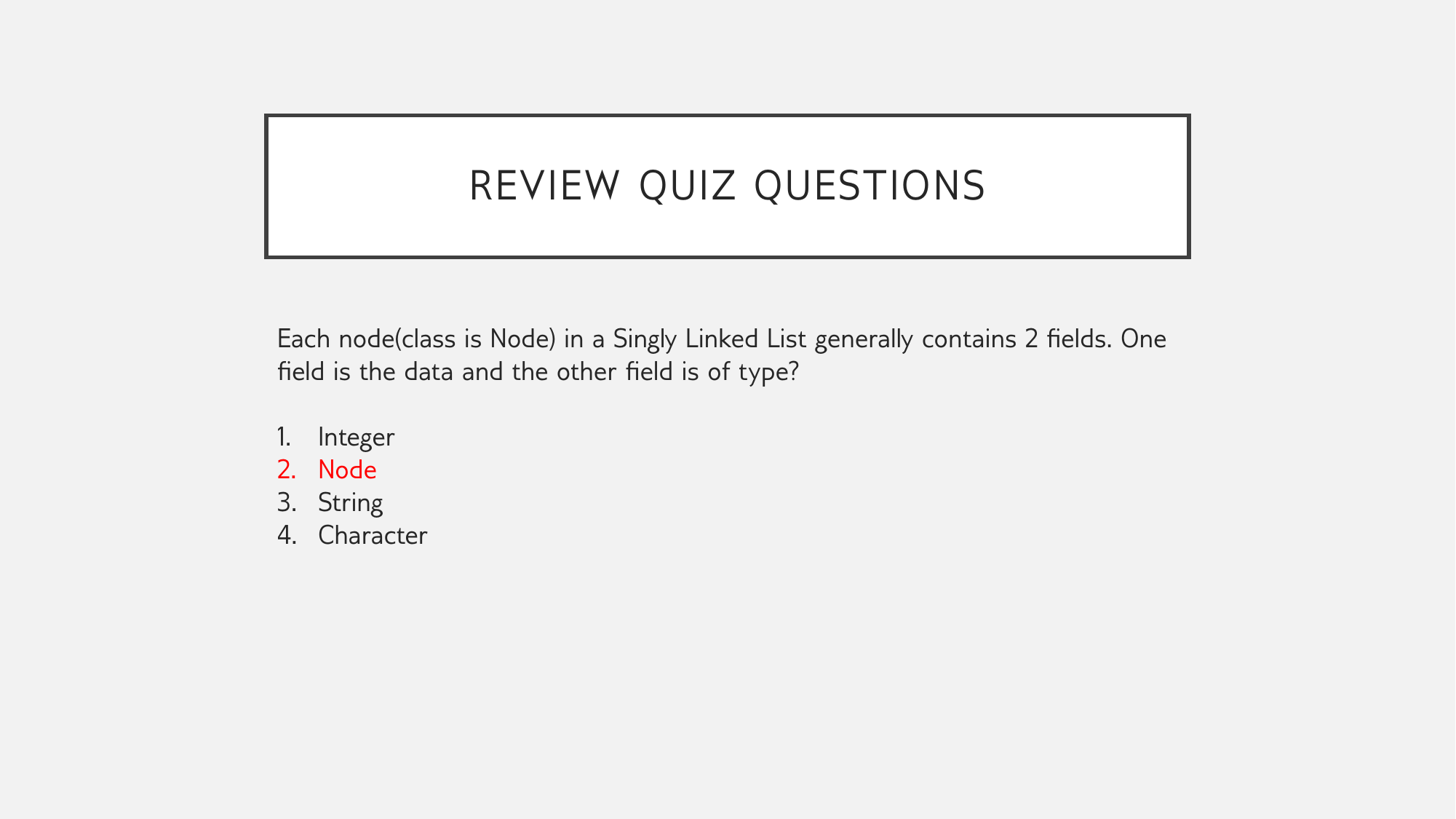

# Review quiz questions
Each node(class is Node) in a Singly Linked List generally contains 2 fields. One field is the data and the other field is of type?

Integer
Node
String
Character